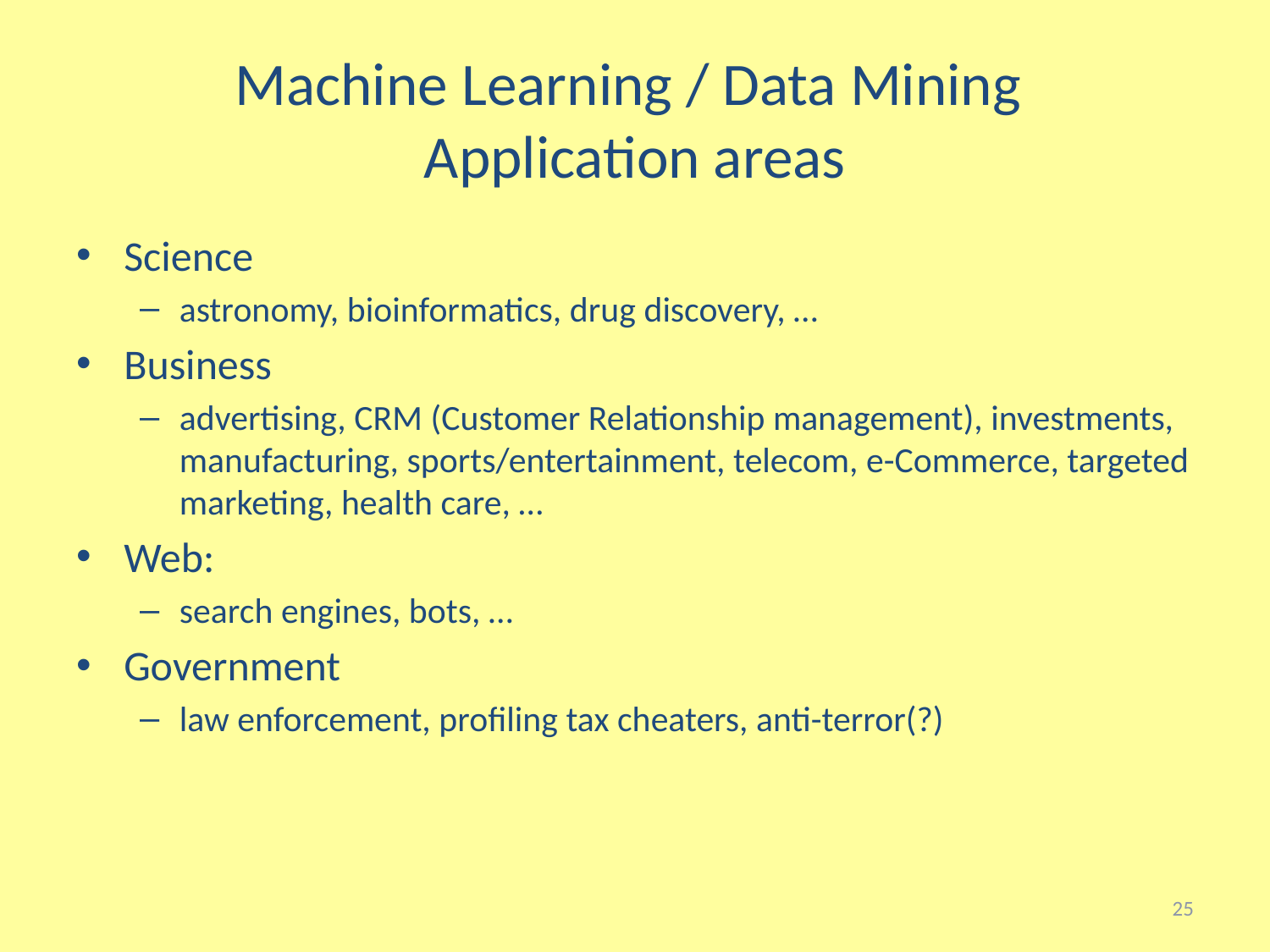

# Machine Learning / Data Mining Application areas
Science
astronomy, bioinformatics, drug discovery, …
Business
advertising, CRM (Customer Relationship management), investments, manufacturing, sports/entertainment, telecom, e-Commerce, targeted marketing, health care, …
Web:
search engines, bots, …
Government
law enforcement, profiling tax cheaters, anti-terror(?)
25